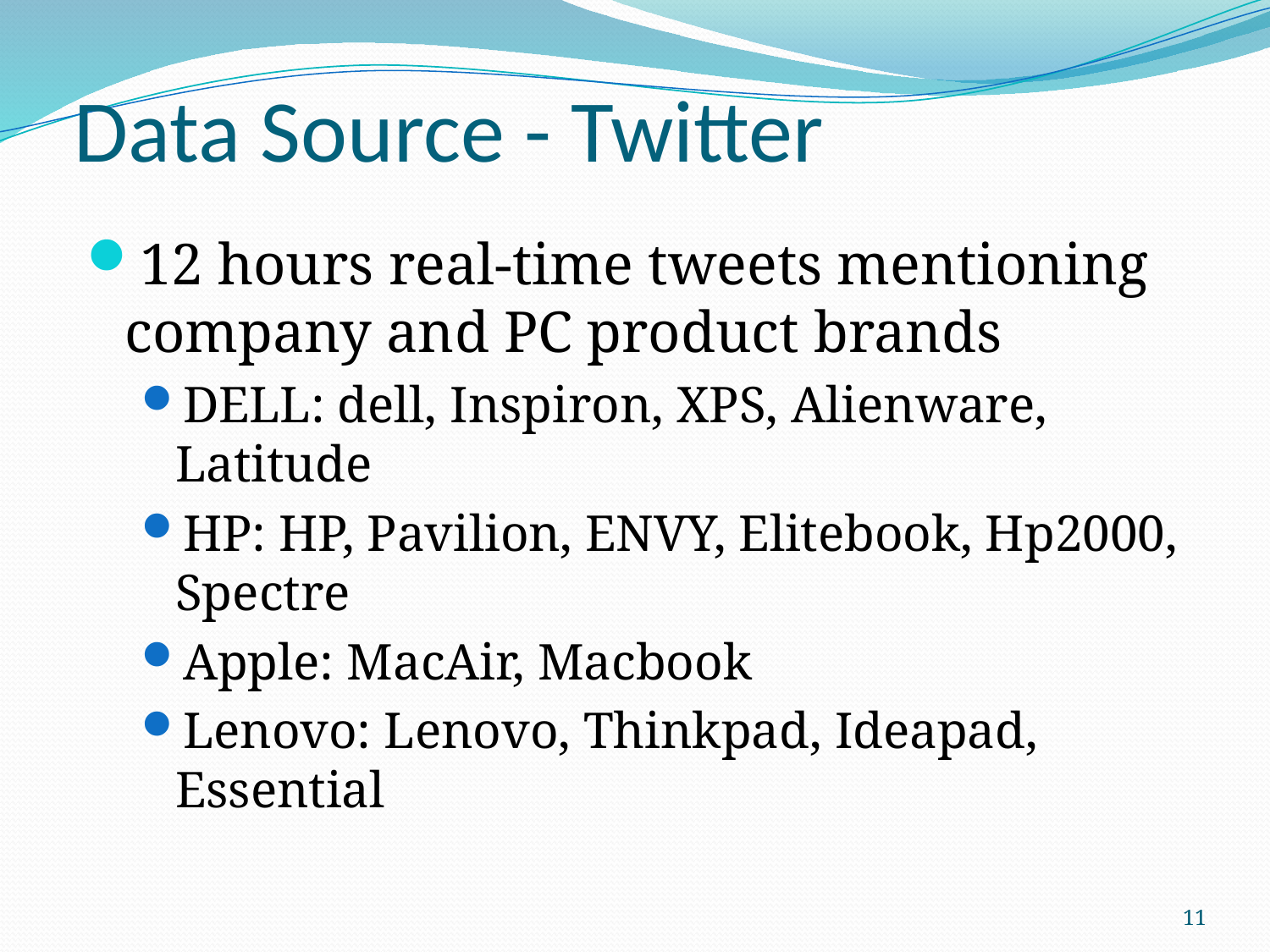

# Data Source - Twitter
12 hours real-time tweets mentioning company and PC product brands
DELL: dell, Inspiron, XPS, Alienware, Latitude
HP: HP, Pavilion, ENVY, Elitebook, Hp2000, Spectre
Apple: MacAir, Macbook
Lenovo: Lenovo, Thinkpad, Ideapad, Essential
11